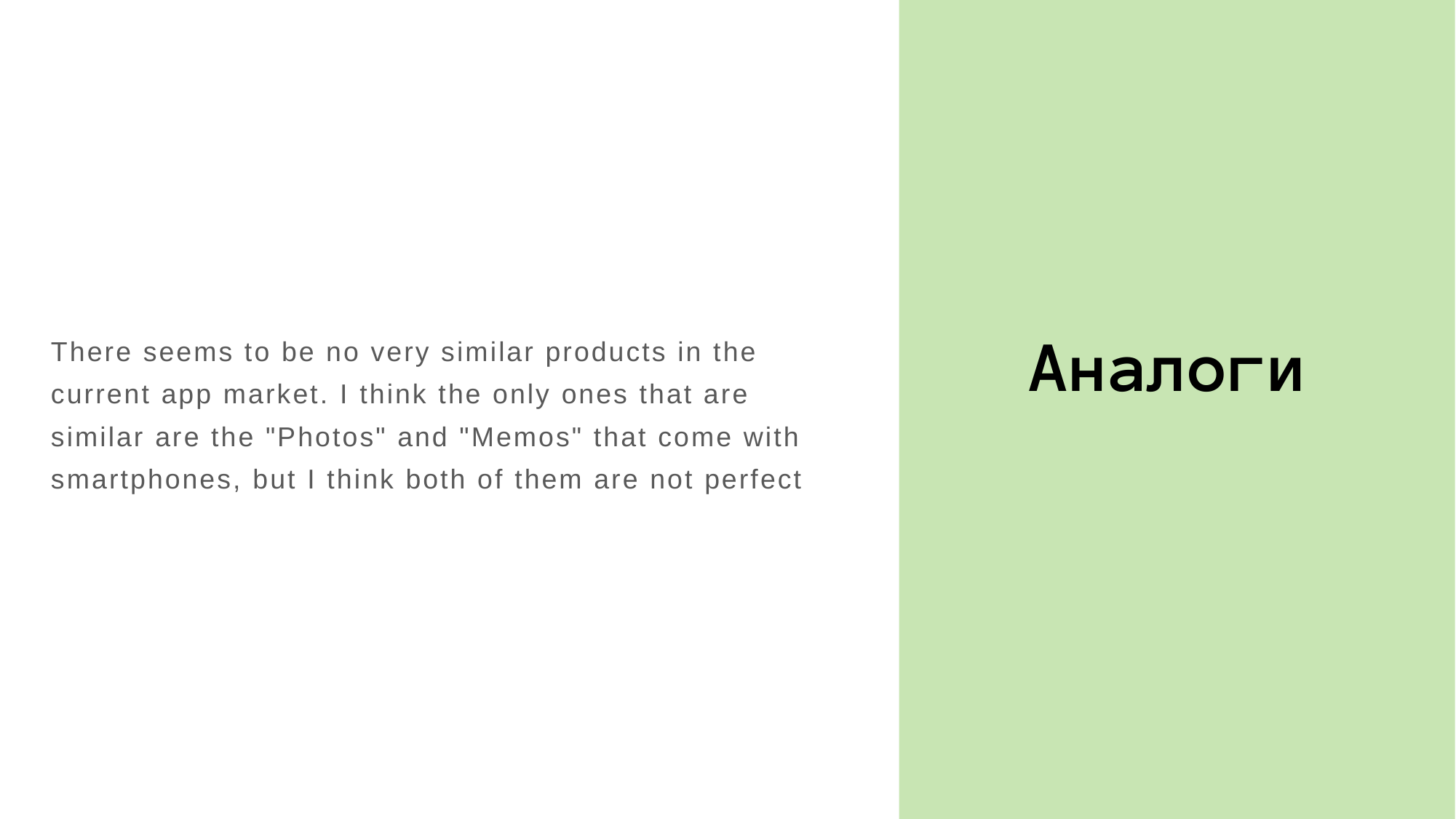

There seems to be no very similar products in the current app market. I think the only ones that are similar are the "Photos" and "Memos" that come with smartphones, but I think both of them are not perfect
Аналоги

5